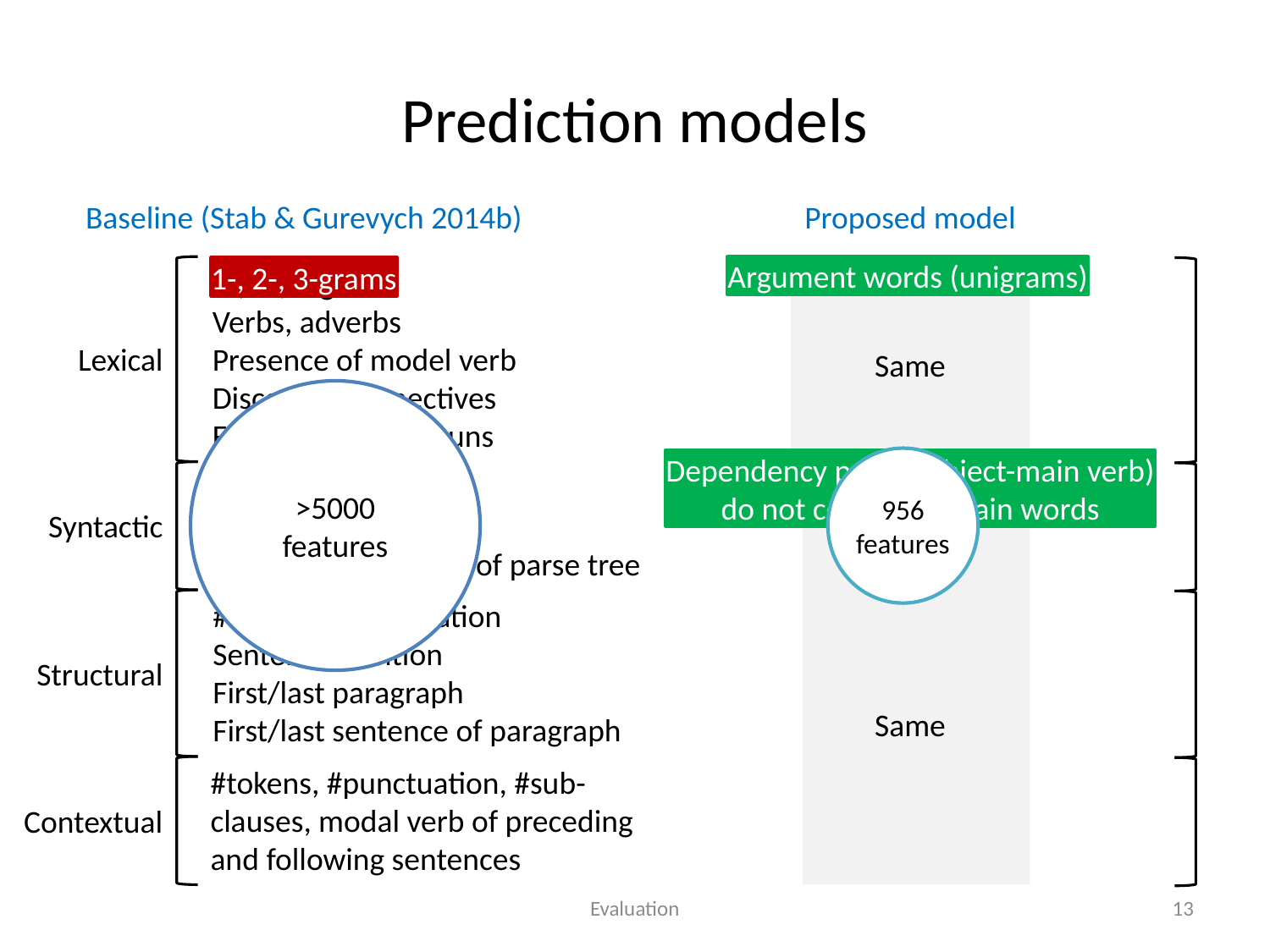

# Prediction models
Baseline (Stab & Gurevych 2014b)
Proposed model

1-, 2-, 3-grams
Verbs, adverbs
Presence of model verb
Discourse connectives
First person pronouns
Argument words (unigrams)
1-, 2-, 3-grams

Lexical
Same
>5000 features
956 features
Dependency pairs (subject-main verb)
do not contain domain words

Syntactic rules
Tense of main verb
#sub-clauses, depth of parse tree

Syntactic rules
Syntactic

#tokens, #punctuation
Sentence position
First/last paragraph
First/last sentence of paragraph

Structural
Same
#tokens, #punctuation, #sub-clauses, modal verb of preceding and following sentences

Contextual
Evaluation
13